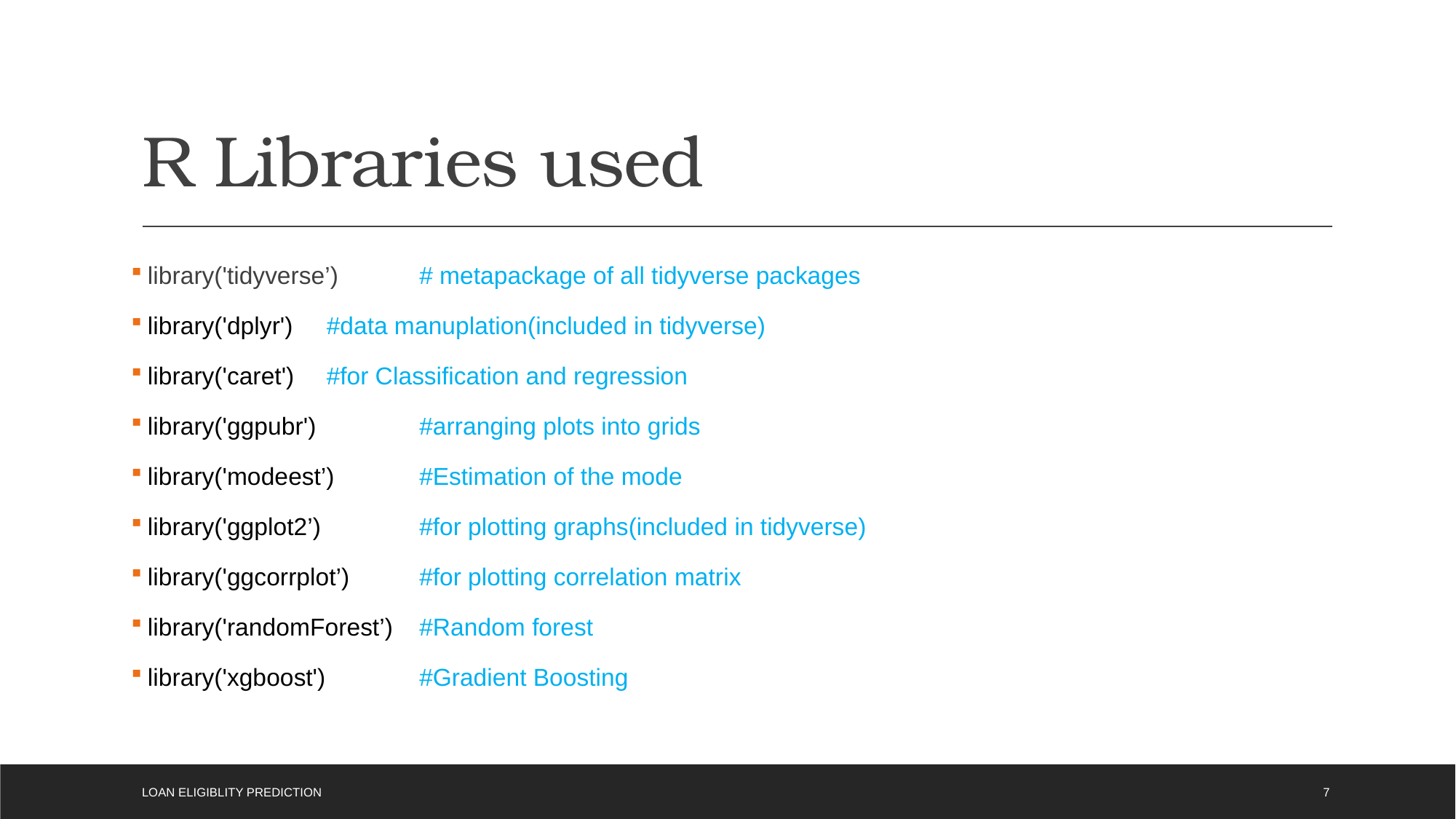

# R Libraries used
 library('tidyverse’) 	# metapackage of all tidyverse packages
 library('dplyr')    		#data manuplation(included in tidyverse)
 library('caret')    		#for Classification and regression
 library('ggpubr')   		#arranging plots into grids
 library('modeest’)  	#Estimation of the mode
 library('ggplot2’)  		#for plotting graphs(included in tidyverse)
 library('ggcorrplot’)	#for plotting correlation matrix
 library('randomForest’)	#Random forest
 library('xgboost')     	#Gradient Boosting
Loan Eligiblity Prediction
7